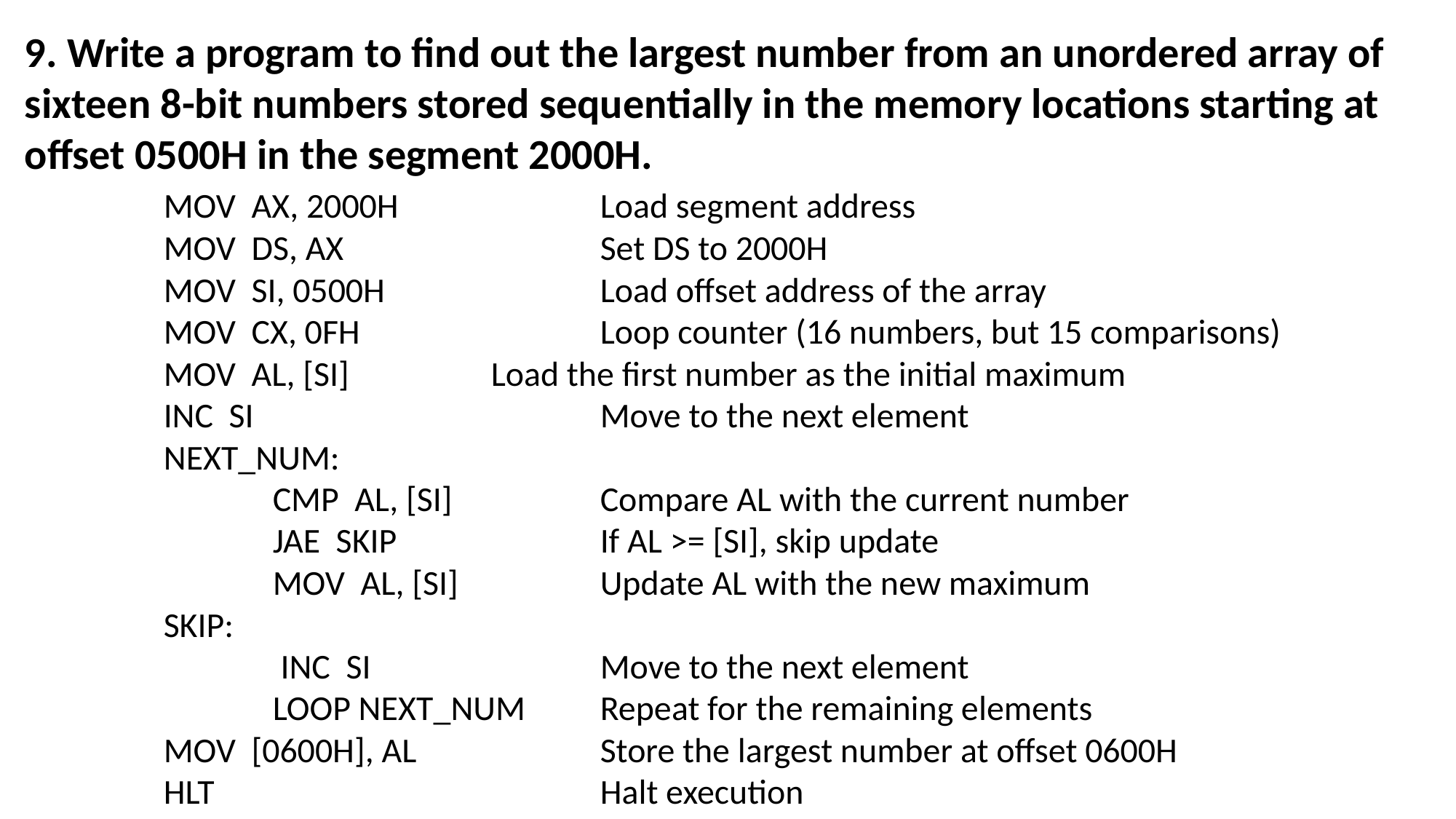

9. Write a program to find out the largest number from an unordered array of sixteen 8-bit numbers stored sequentially in the memory locations starting at offset 0500H in the segment 2000H.
	MOV  AX, 2000H   		Load segment address
	MOV  DS, AX      		Set DS to 2000H
	MOV  SI, 0500H   		Load offset address of the array
	MOV  CX, 0FH     		Loop counter (16 numbers, but 15 comparisons)
	MOV  AL, [SI]    		Load the first number as the initial maximum
	INC  SI          			Move to the next element
	NEXT_NUM:
		CMP  AL, [SI]  		Compare AL with the current number
		JAE  SKIP      		If AL >= [SI], skip update
		MOV  AL, [SI]  		Update AL with the new maximum
	SKIP:
		 INC  SI        		Move to the next element
		LOOP NEXT_NUM  	Repeat for the remaining elements
	MOV  [0600H], AL  		Store the largest number at offset 0600H
	HLT               			Halt execution